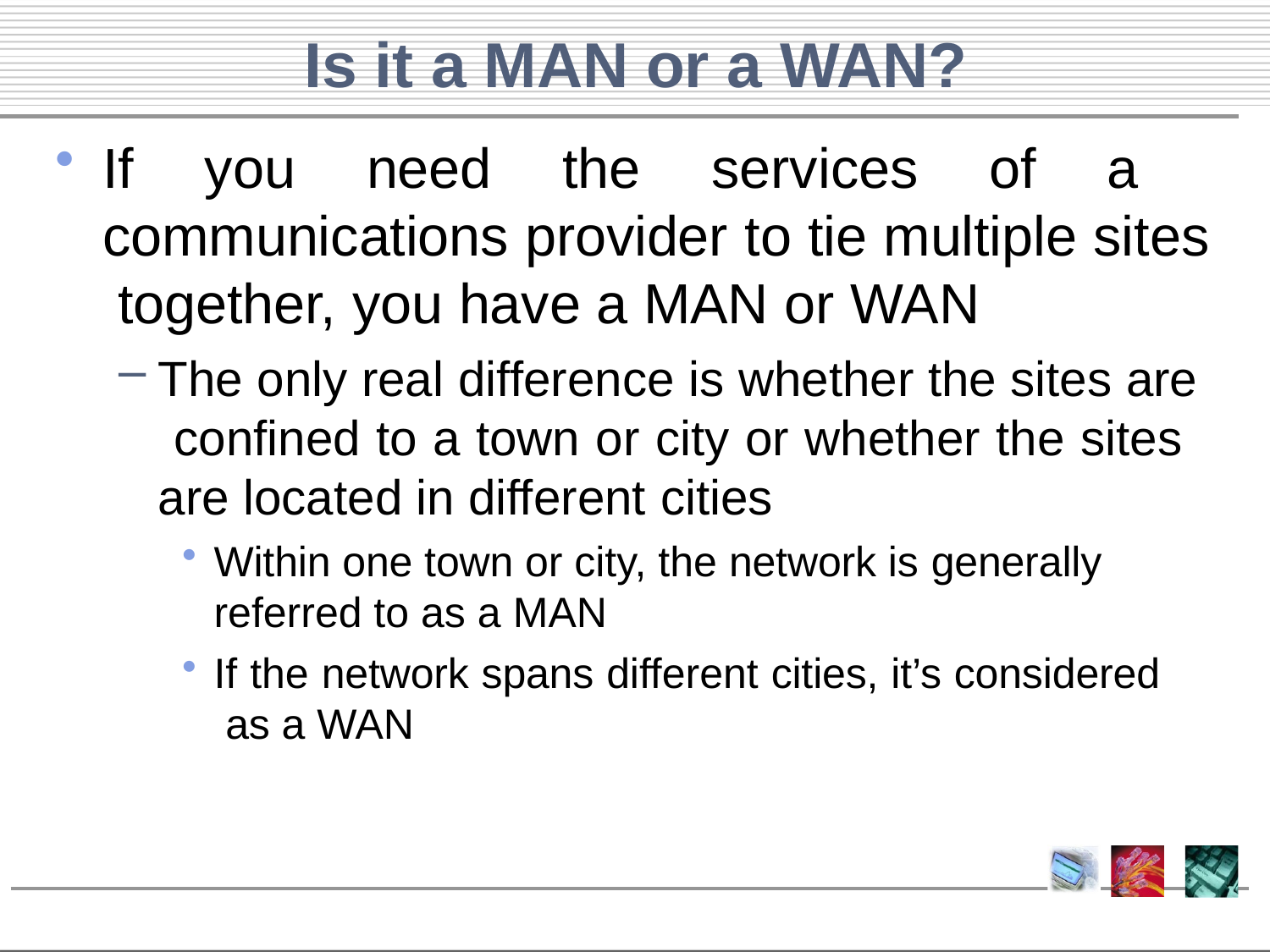

# Is it a MAN or a WAN?

If you need the services of a  communications provider to tie multiple sites  together, you have a MAN or WAN
The only real difference is whether the sites are  confined to a town or city or whether the sites  are located in different cities
Within one town or city, the network is generally
referred to as a MAN
If the network spans different cities, it’s considered  as a WAN